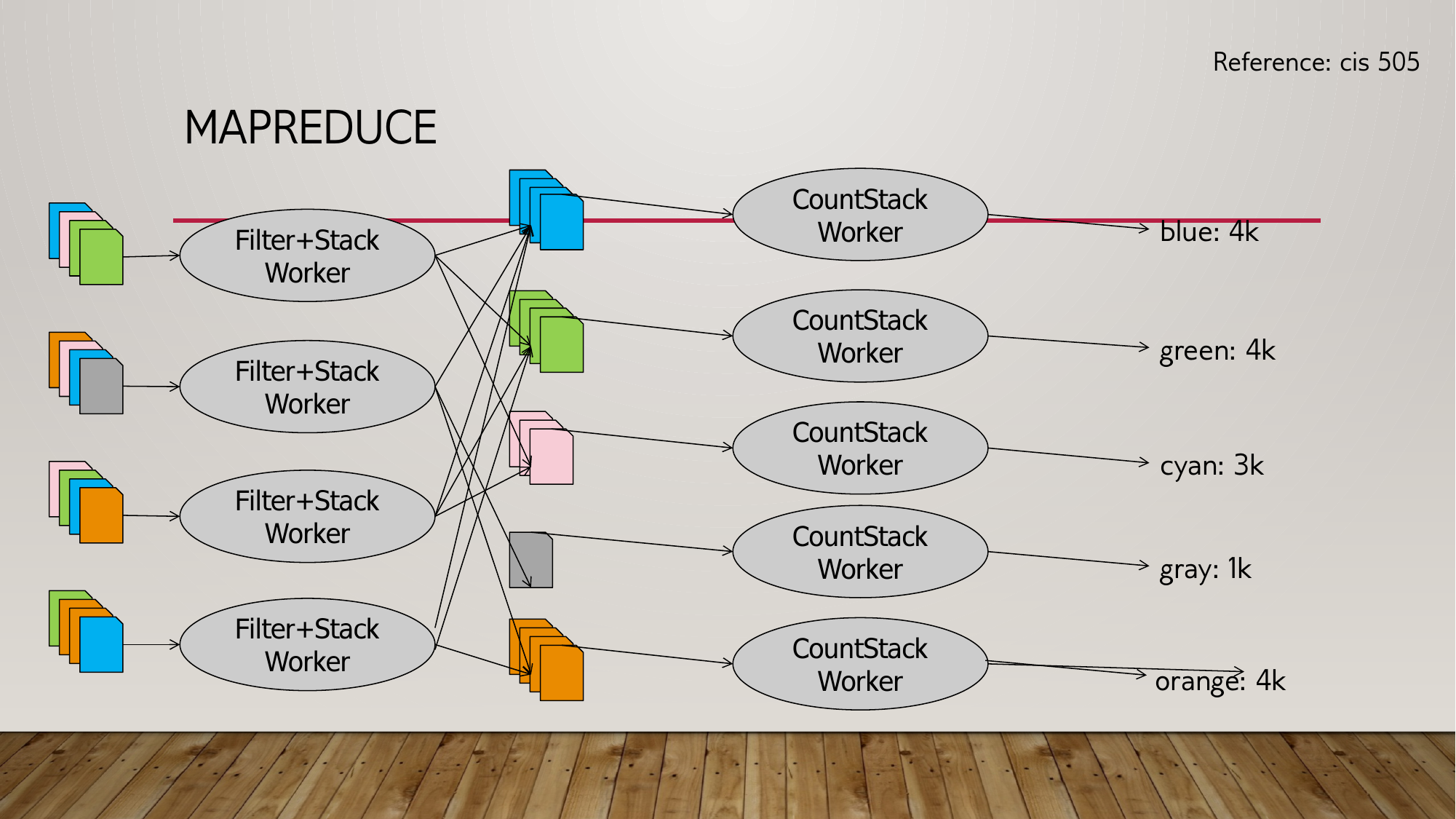

Reference: cis 505
# MAPREDUCE
CountStack
Worker
CountStack
Worker
CountStack
Worker
CountStack
Worker
CountStack
Worker

blue: 4k
green: 4k
cyan: 3k
gray: 1k
orange: 4k
Filter+Stack
Worker
Filter+Stack
Worker
Filter+Stack
Worker
Filter+Stack
Worker